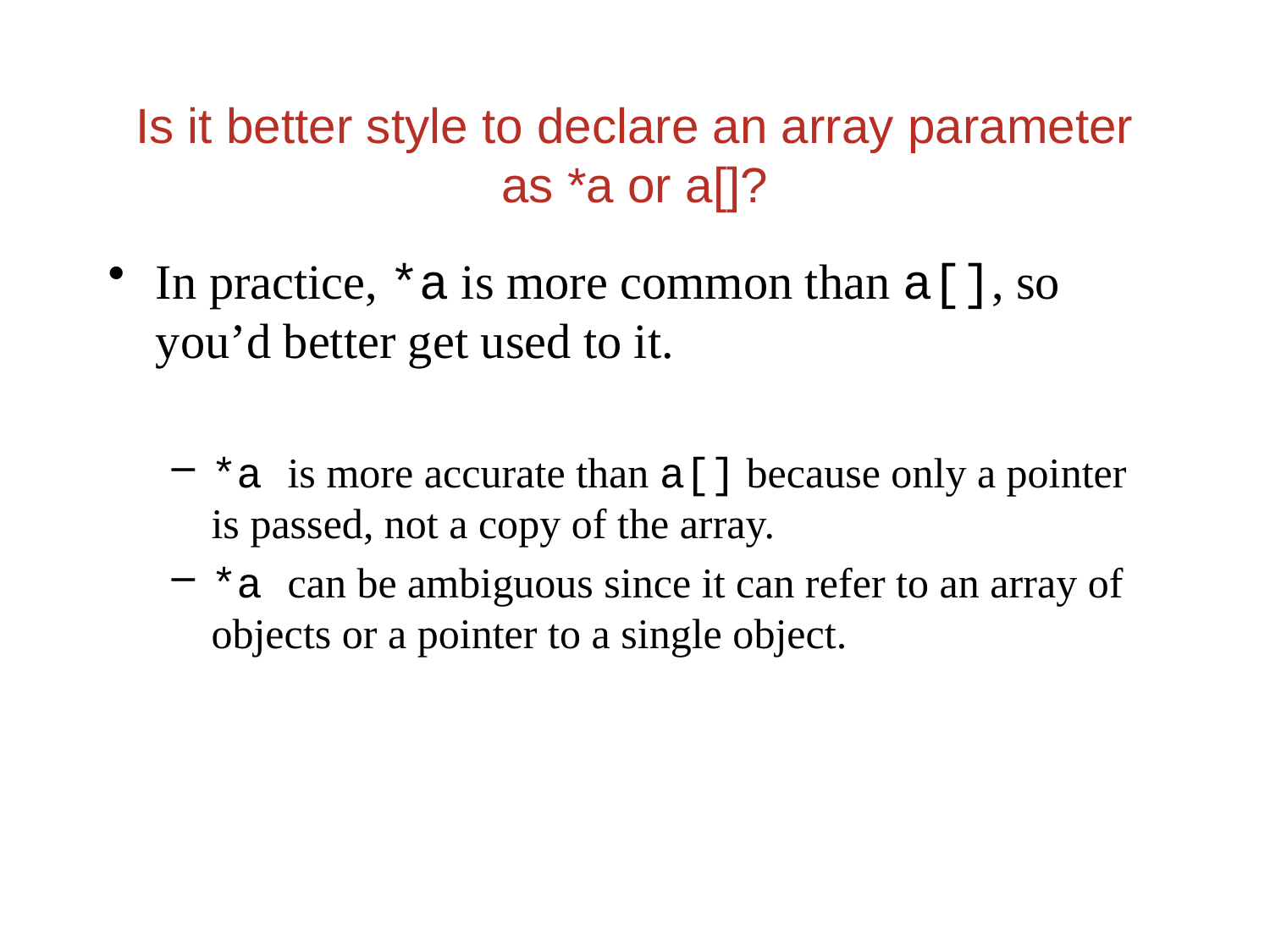

Is it better style to declare an array parameter as *a or a[]?
In practice, *a is more common than a[], so you’d better get used to it.

*a is more accurate than a[] because only a pointer is passed, not a copy of the array.
*a can be ambiguous since it can refer to an array of objects or a pointer to a single object.